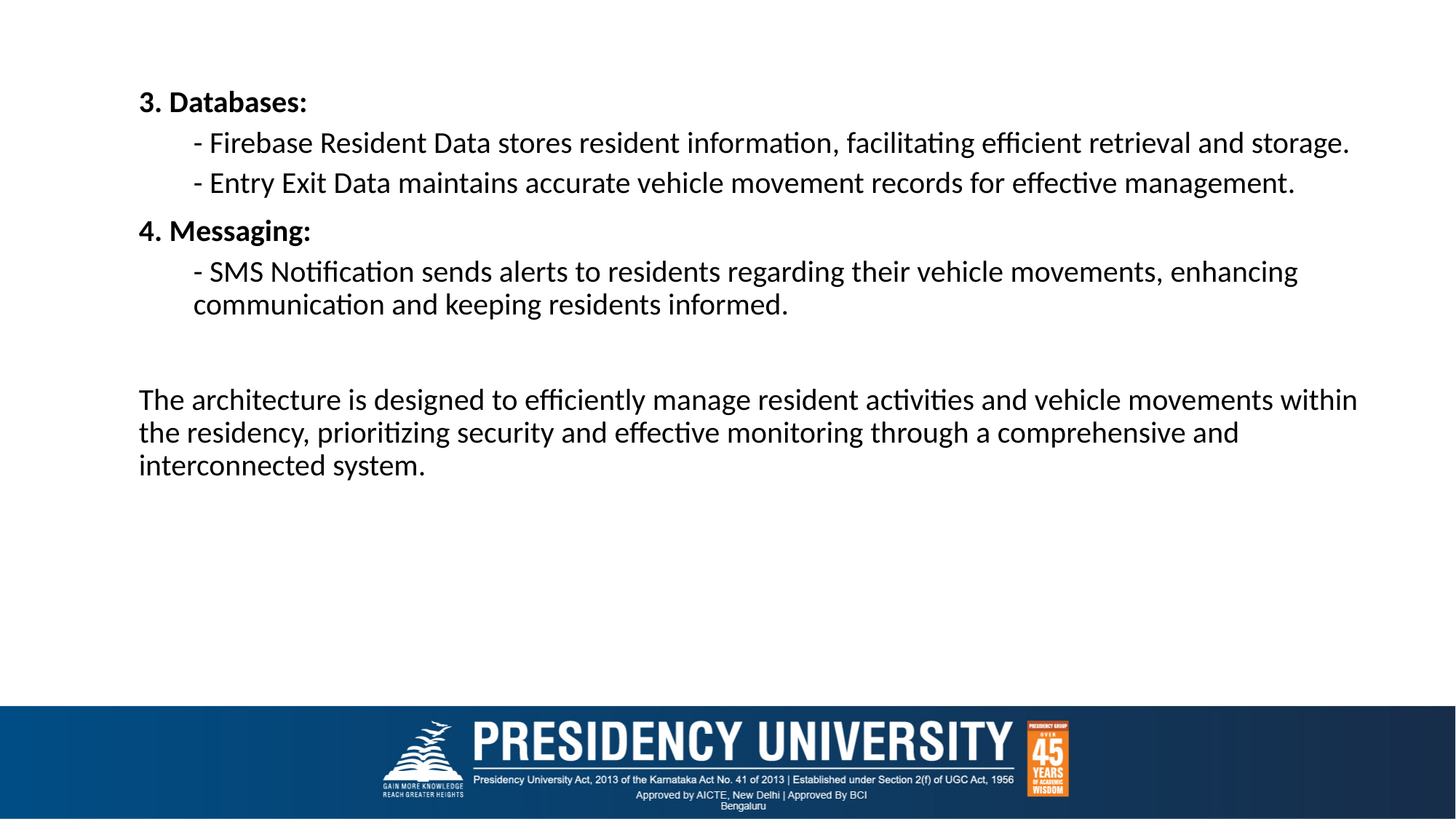

3. Databases:
- Firebase Resident Data stores resident information, facilitating efficient retrieval and storage.
- Entry Exit Data maintains accurate vehicle movement records for effective management.
4. Messaging:
- SMS Notification sends alerts to residents regarding their vehicle movements, enhancing communication and keeping residents informed.

The architecture is designed to efficiently manage resident activities and vehicle movements within the residency, prioritizing security and effective monitoring through a comprehensive and interconnected system.